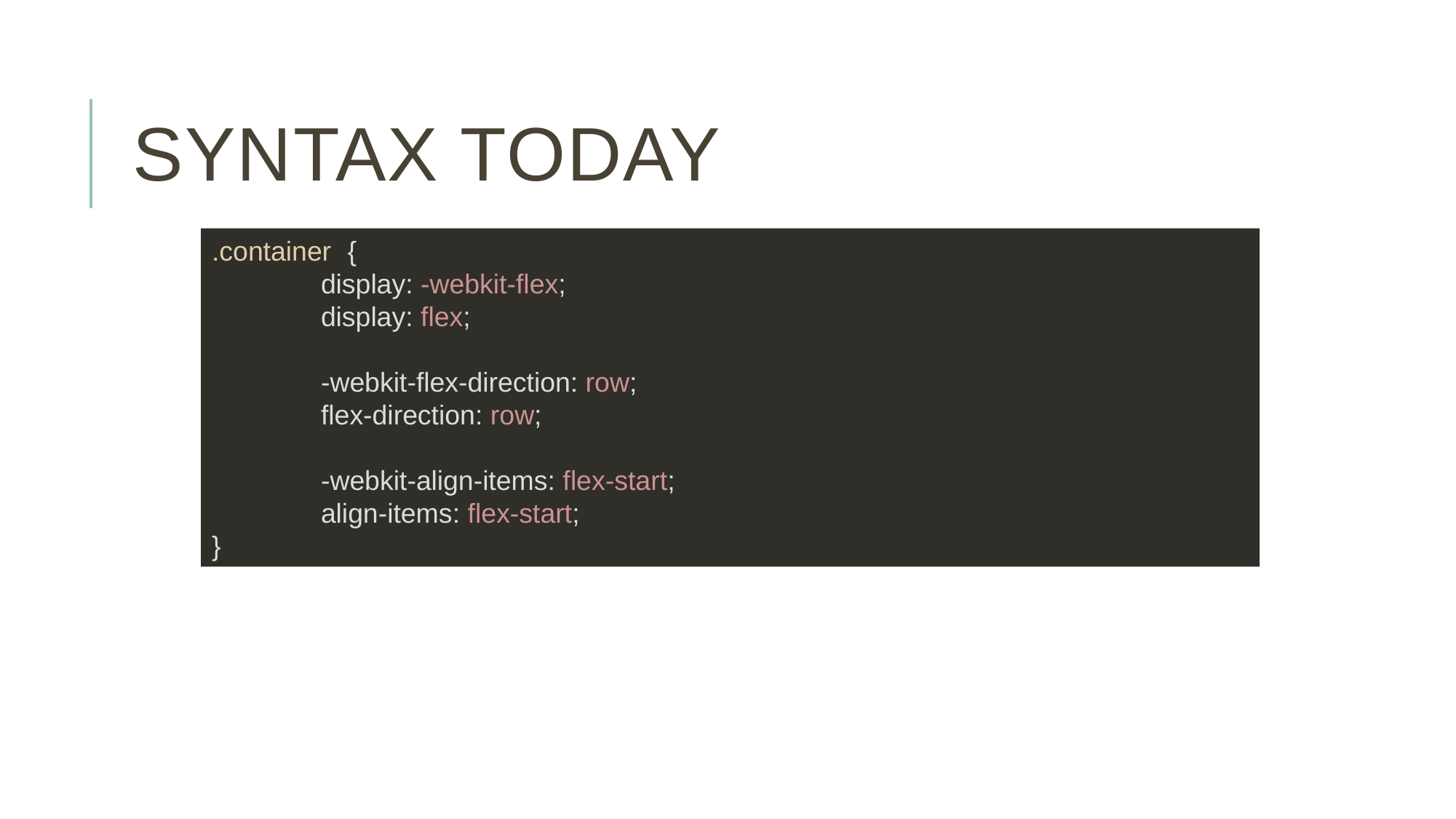

# Syntax today
.container {
	display: -webkit-flex;
	display: flex;

	-webkit-flex-direction: row;
	flex-direction: row;

	-webkit-align-items: flex-start;
	align-items: flex-start;
}